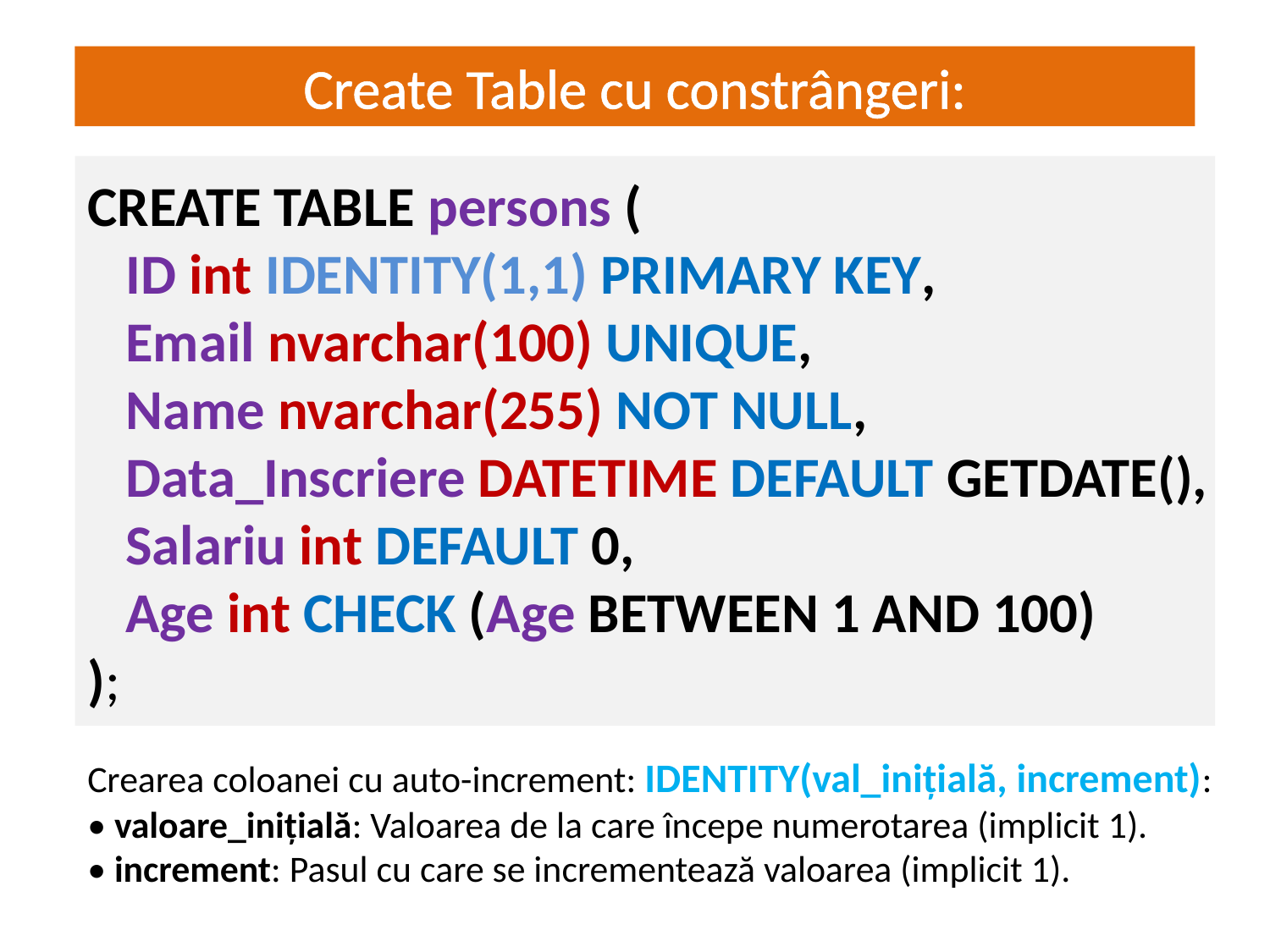

Create Table cu constrângeri:
# JS = interactivitate dinamică
 CREATE TABLE persons (
    ID int IDENTITY(1,1) PRIMARY KEY,
    Email nvarchar(100) UNIQUE,
    Name nvarchar(255) NOT NULL,
    Data_Inscriere DATETIME DEFAULT GETDATE(),
    Salariu int DEFAULT 0,
    Age int CHECK (Age BETWEEN 1 AND 100)
 );
Crearea coloanei cu auto-increment: IDENTITY(val_inițială, increment):
• valoare_inițială: Valoarea de la care începe numerotarea (implicit 1).
• increment: Pasul cu care se incrementează valoarea (implicit 1).